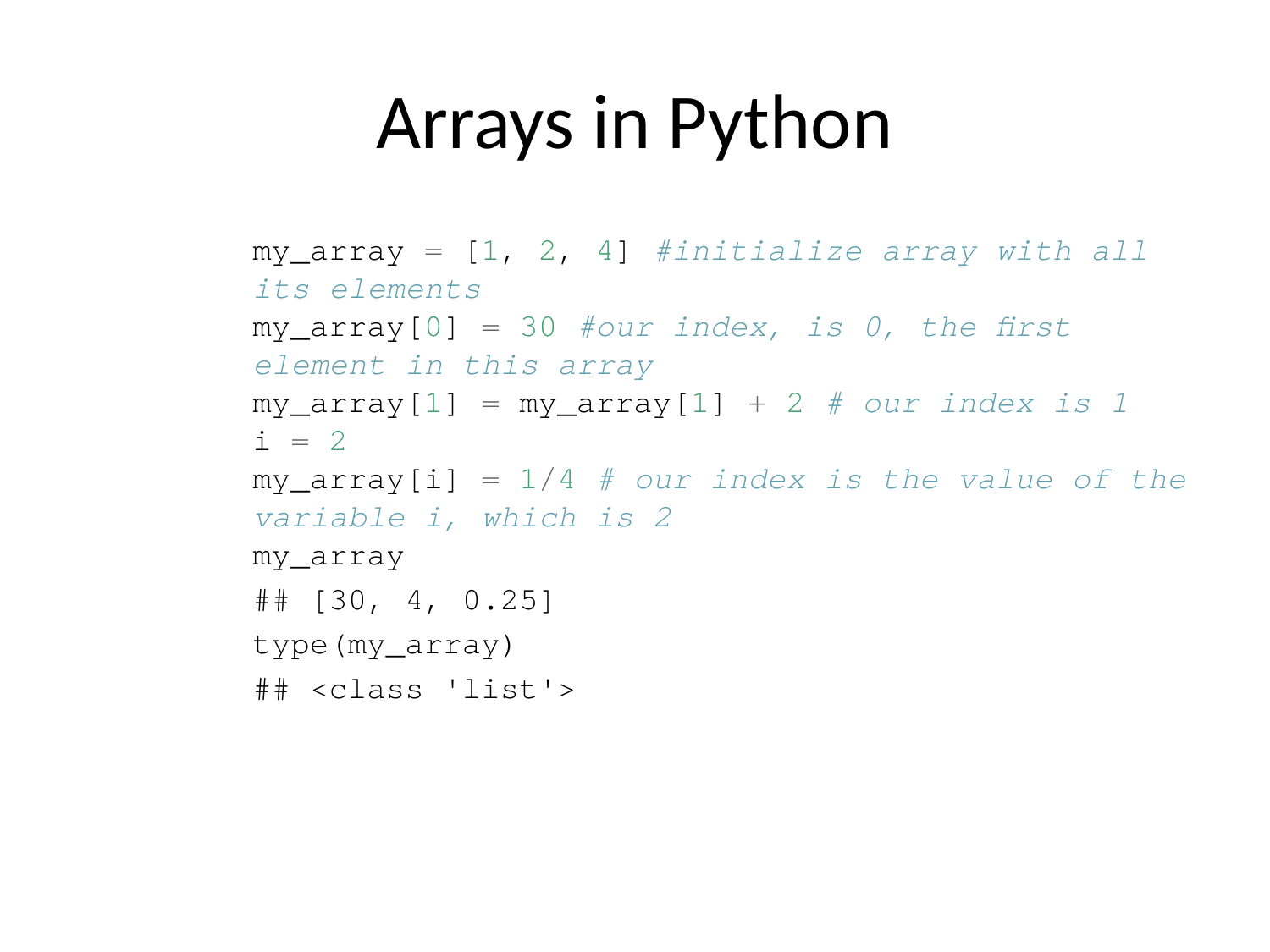

# Arrays in Python
my_array = [1, 2, 4] #initialize array with all its elements
my_array[0] = 30 #our index, is 0, the first element in this array
my_array[1] = my_array[1] + 2 # our index is 1
i = 2
my_array[i] = 1/4 # our index is the value of the variable i, which is 2
my_array
## [30, 4, 0.25]
type(my_array)
## <class 'list'>